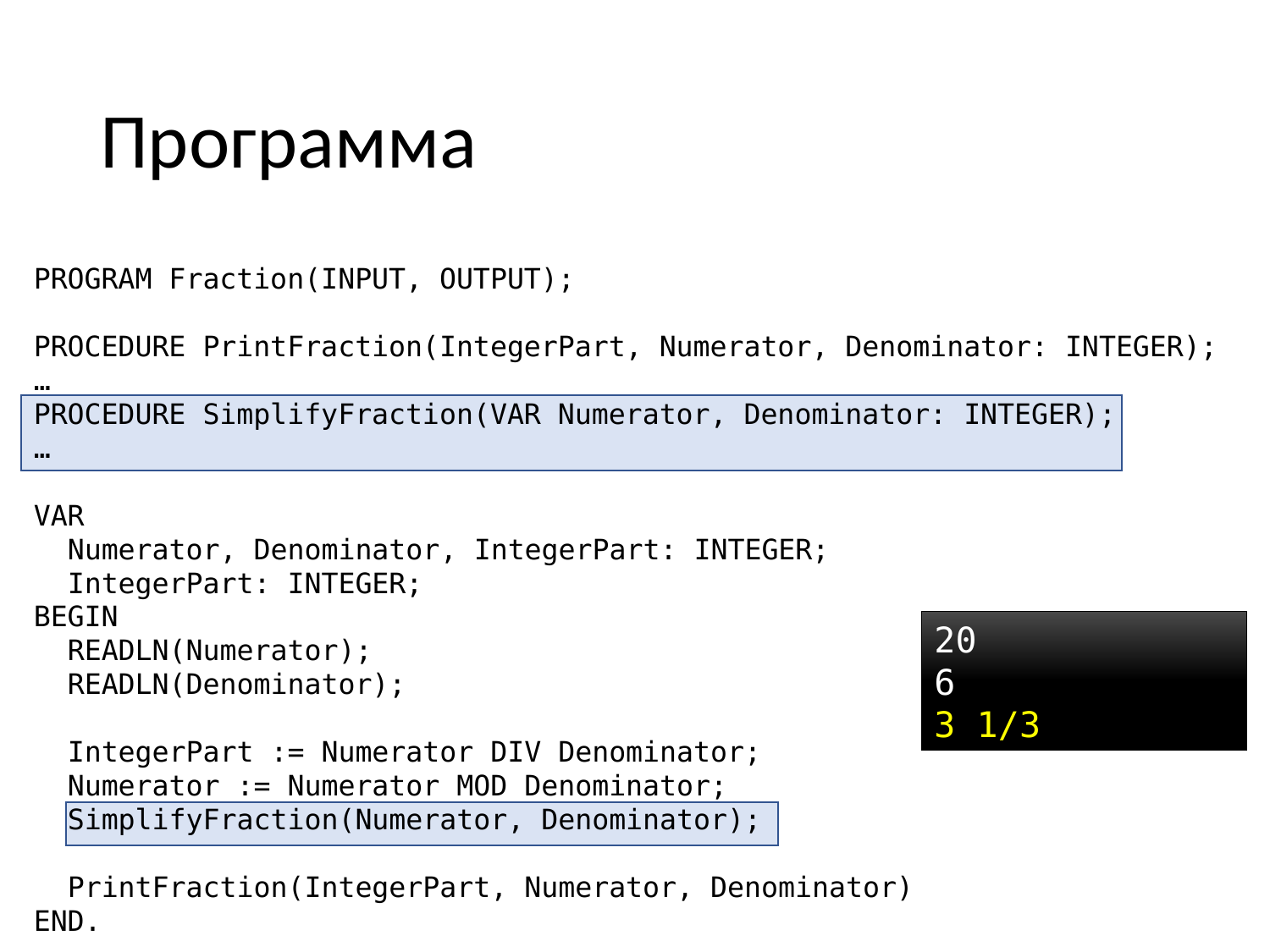

# Программа
PROGRAM Fraction(INPUT, OUTPUT);

PROCEDURE PrintFraction(IntegerPart, Numerator, Denominator: INTEGER);
…
PROCEDURE SimplifyFraction(VAR Numerator, Denominator: INTEGER);
…

VAR
  Numerator, Denominator, IntegerPart: INTEGER;
  IntegerPart: INTEGER;
BEGIN
  READLN(Numerator);
  READLN(Denominator);

  IntegerPart := Numerator DIV Denominator;
  Numerator := Numerator MOD Denominator;
  SimplifyFraction(Numerator, Denominator);

  PrintFraction(IntegerPart, Numerator, Denominator)
END.

20
6
3 1/3